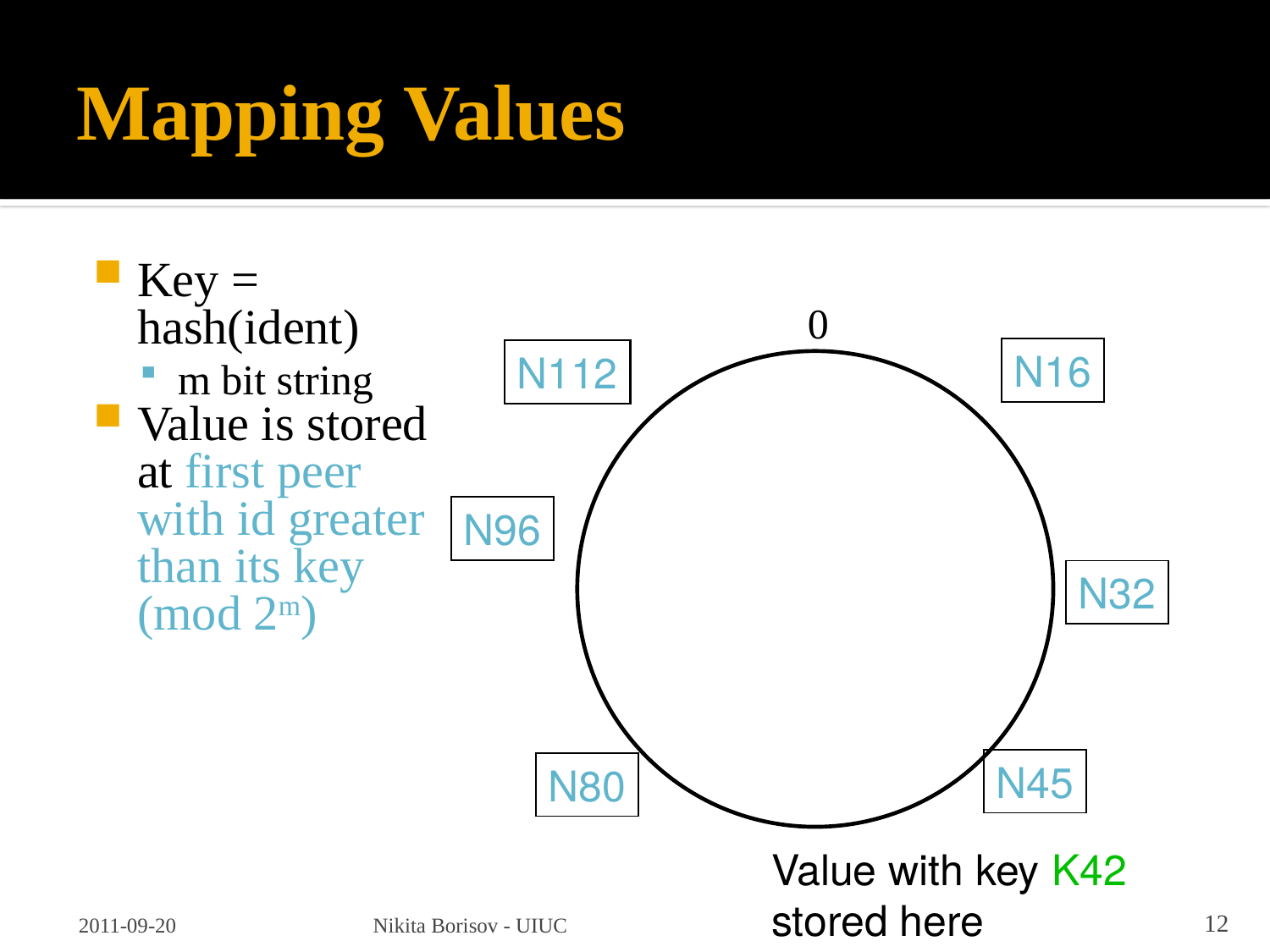

# Mapping Values
Key = hash(ident)
m bit string
Value is stored at first peer with id greater than its key (mod 2m)

0
N16
N112

N96
N32
N45
N80
Value with key K42
stored here
2011-09-20
Nikita Borisov - UIUC
12